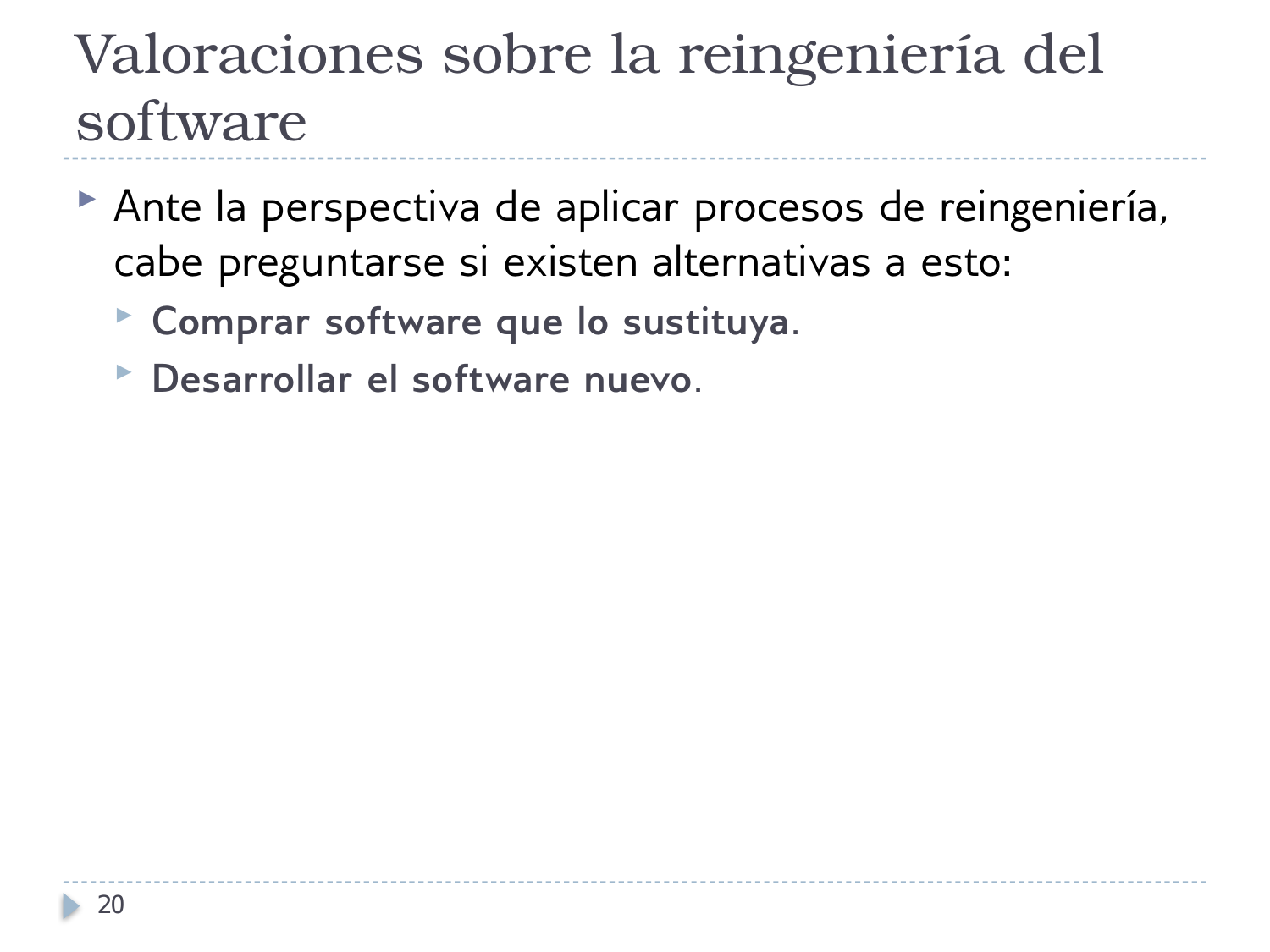

# Valoraciones sobre la reingeniería del software
Ante la perspectiva de aplicar procesos de reingeniería, cabe preguntarse si existen alternativas a esto:
Comprar software que lo sustituya.
Desarrollar el software nuevo.
20